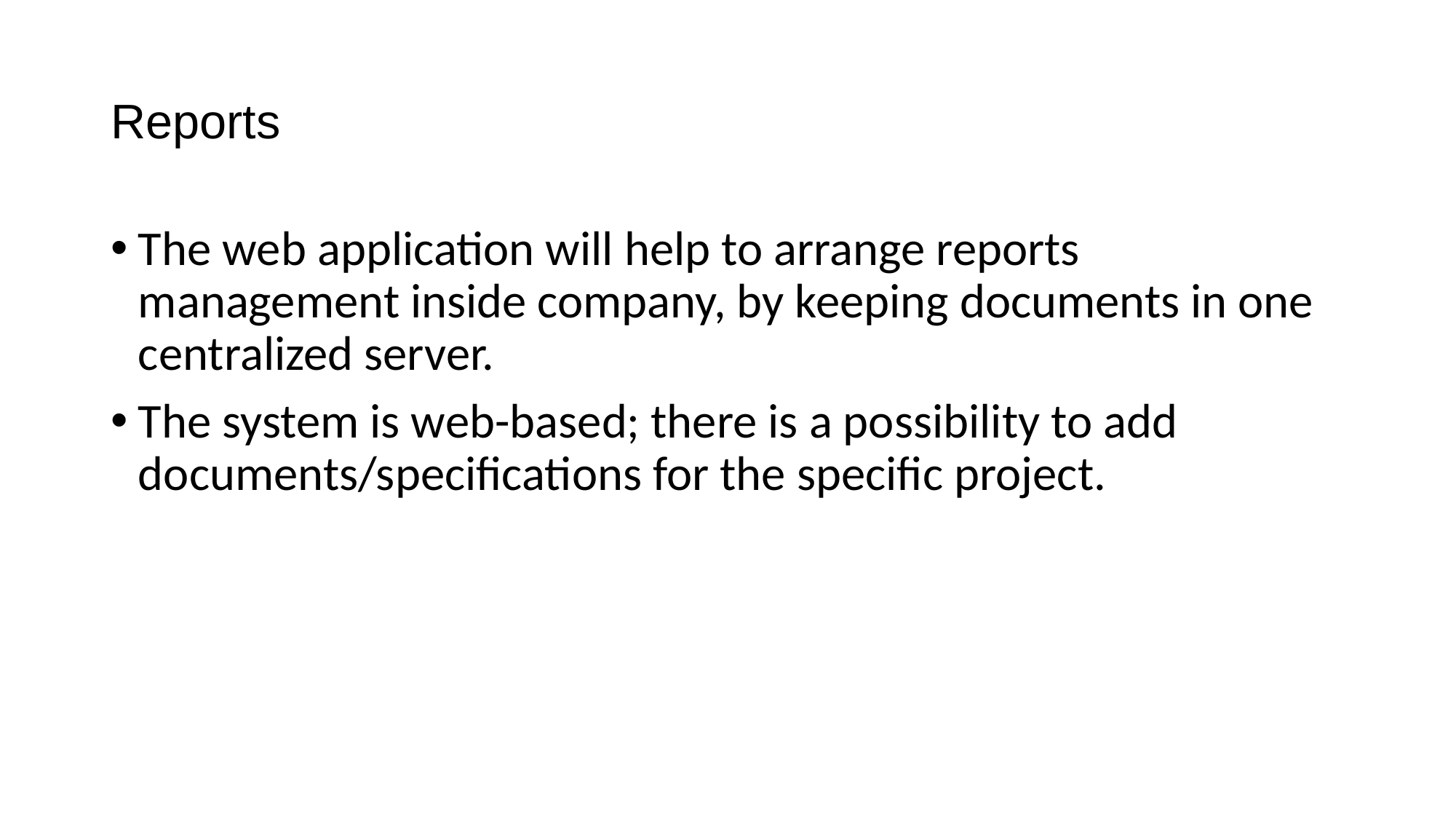

# Reports
The web application will help to arrange reports management inside company, by keeping documents in one centralized server.
The system is web-based; there is a possibility to add documents/specifications for the specific project.